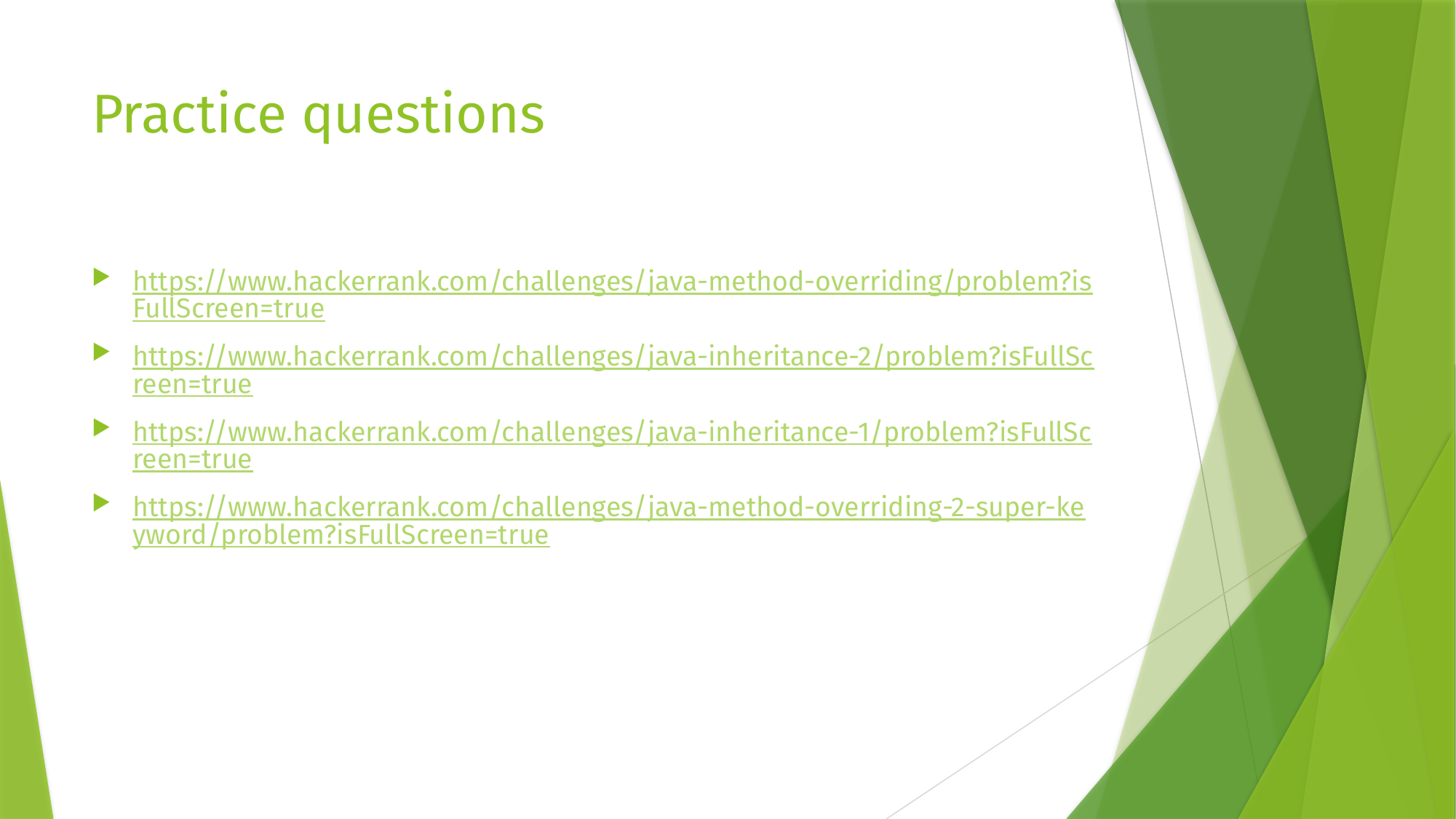

# Practice questions
https://www.hackerrank.com/challenges/java-method-overriding/problem?isFullScreen=true
https://www.hackerrank.com/challenges/java-inheritance-2/problem?isFullScreen=true
https://www.hackerrank.com/challenges/java-inheritance-1/problem?isFullScreen=true
https://www.hackerrank.com/challenges/java-method-overriding-2-super-keyword/problem?isFullScreen=true